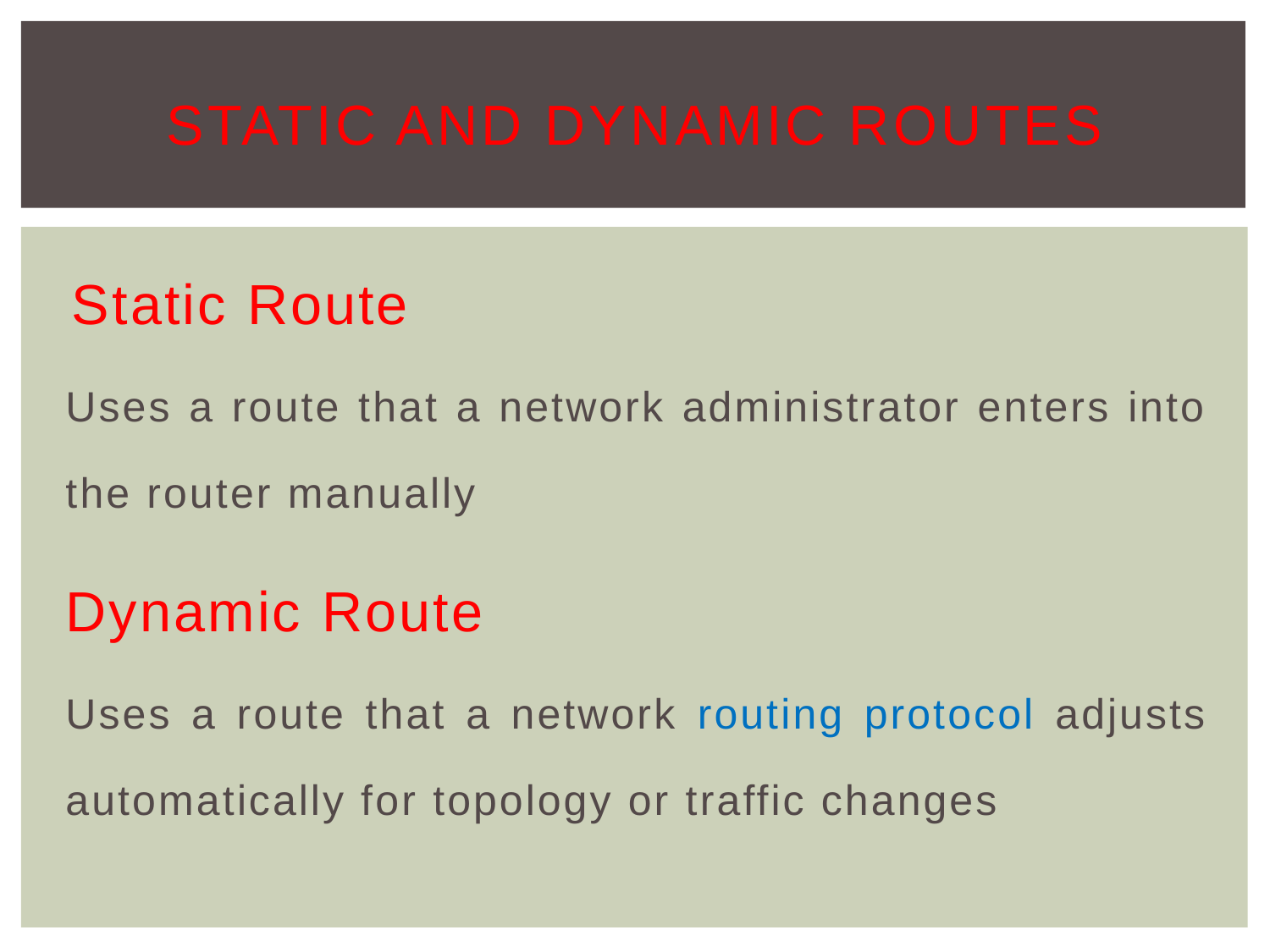

# Static and Dynamic Routes
Static Route
Uses a route that a network administrator enters into the router manually
Dynamic Route
Uses a route that a network routing protocol adjusts automatically for topology or traffic changes